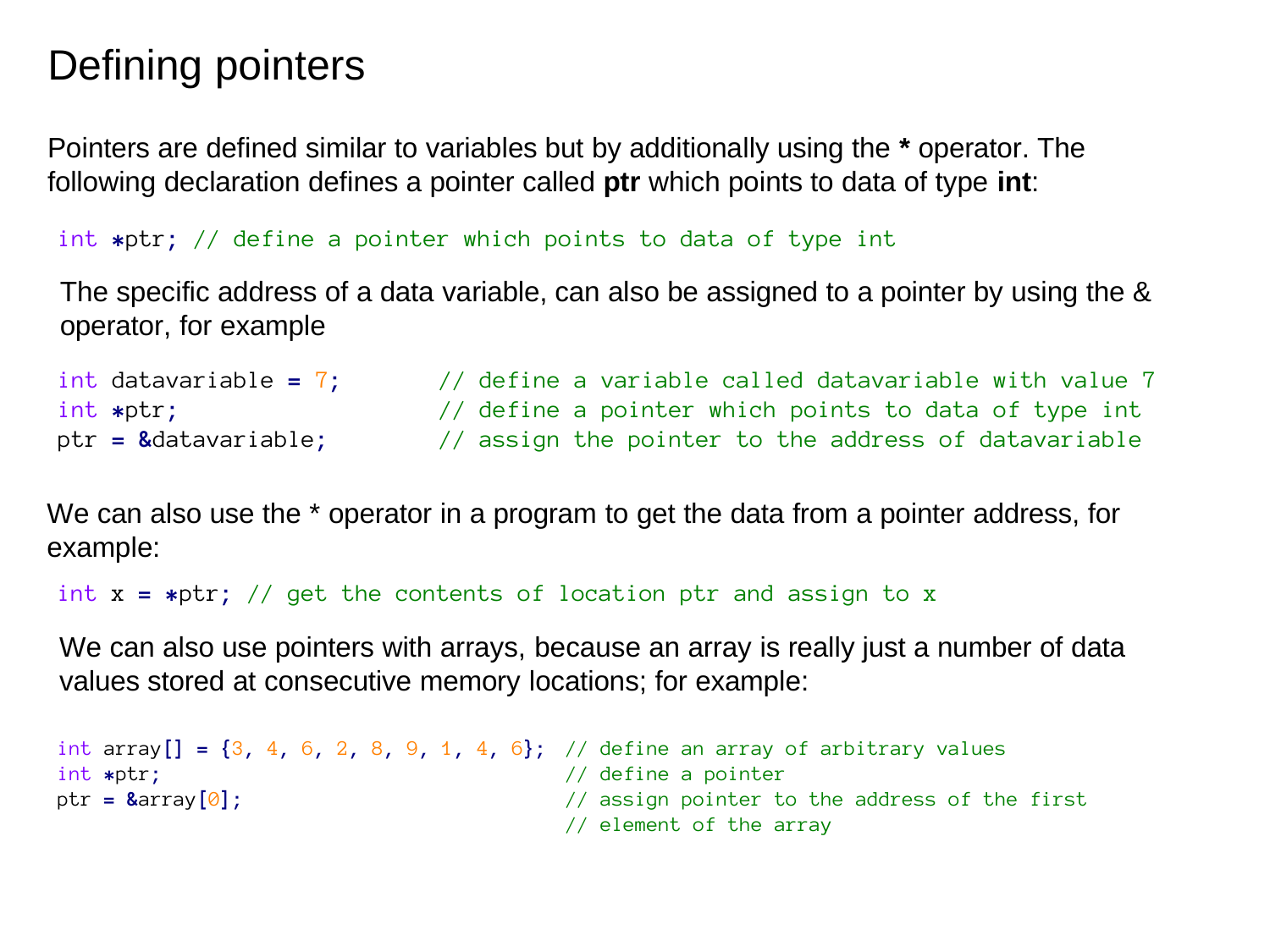

# Defining pointers
Pointers are defined similar to variables but by additionally using the * operator. The following declaration defines a pointer called ptr which points to data of type int:

int *ptr; // define a pointer which points to data of type int
The specific address of a data variable, can also be assigned to a pointer by using the &
operator, for example
int datavariable = 7; 	// define a variable called datavariable with value 7
int *ptr; 		// define a pointer which points to data of type int
ptr = &datavariable; 	// assign the pointer to the address of datavariable
We can also use the * operator in a program to get the data from a pointer address, for example:
int x = *ptr; // get the contents of location ptr and assign to x
We can also use pointers with arrays, because an array is really just a number of data values stored at consecutive memory locations; for example:
int array[] = {3, 4, 6, 2, 8, 9, 1, 4, 6}; 	// define an array of arbitrary values
int *ptr; 				// define a pointer
ptr = &array[0];			// assign pointer to the address of the first
				// element of the array